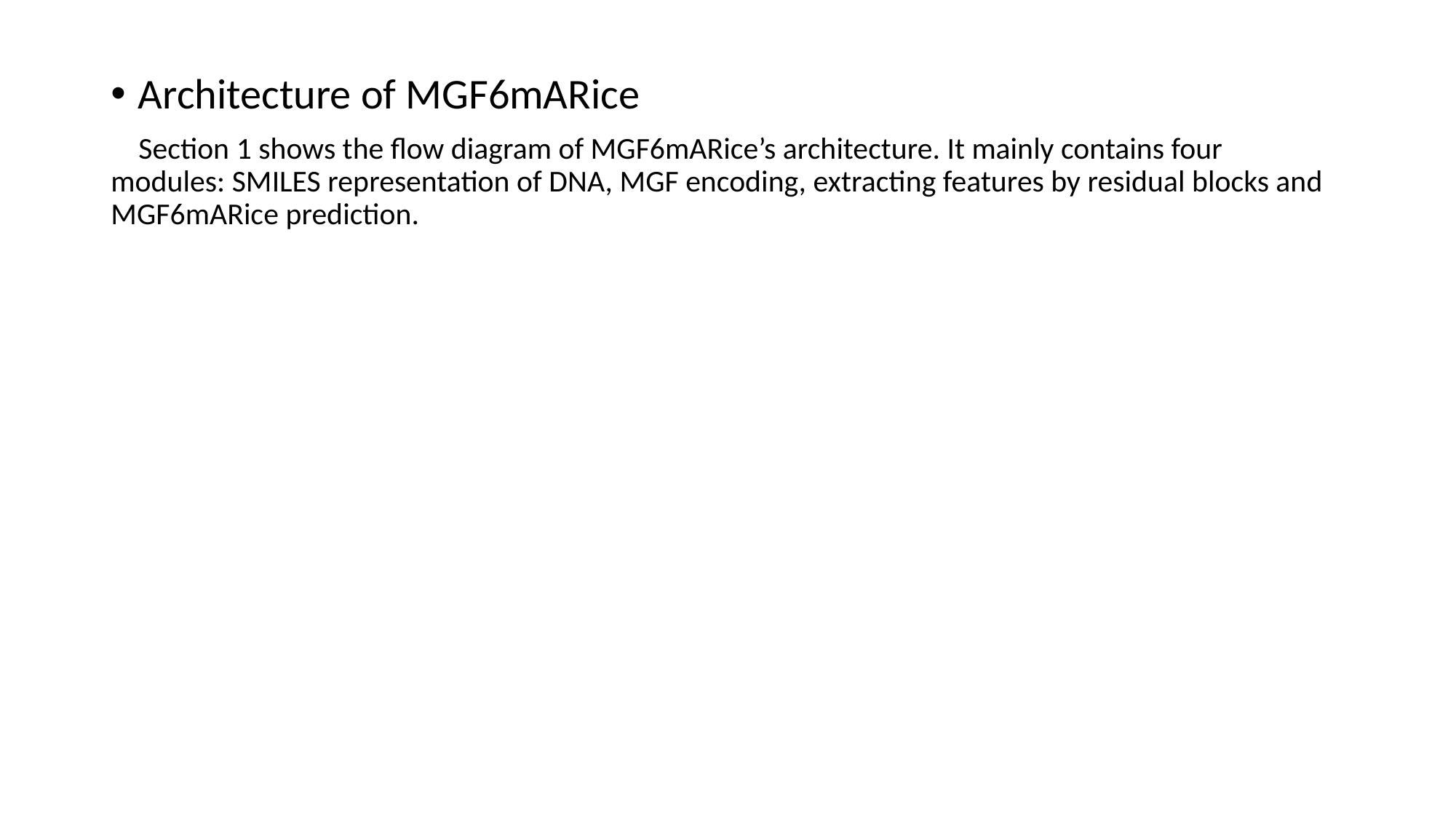

Architecture of MGF6mARice
    Section 1 shows the flow diagram of MGF6mARice’s architecture. It mainly contains four modules: SMILES representation of DNA, MGF encoding, extracting features by residual blocks and MGF6mARice prediction.